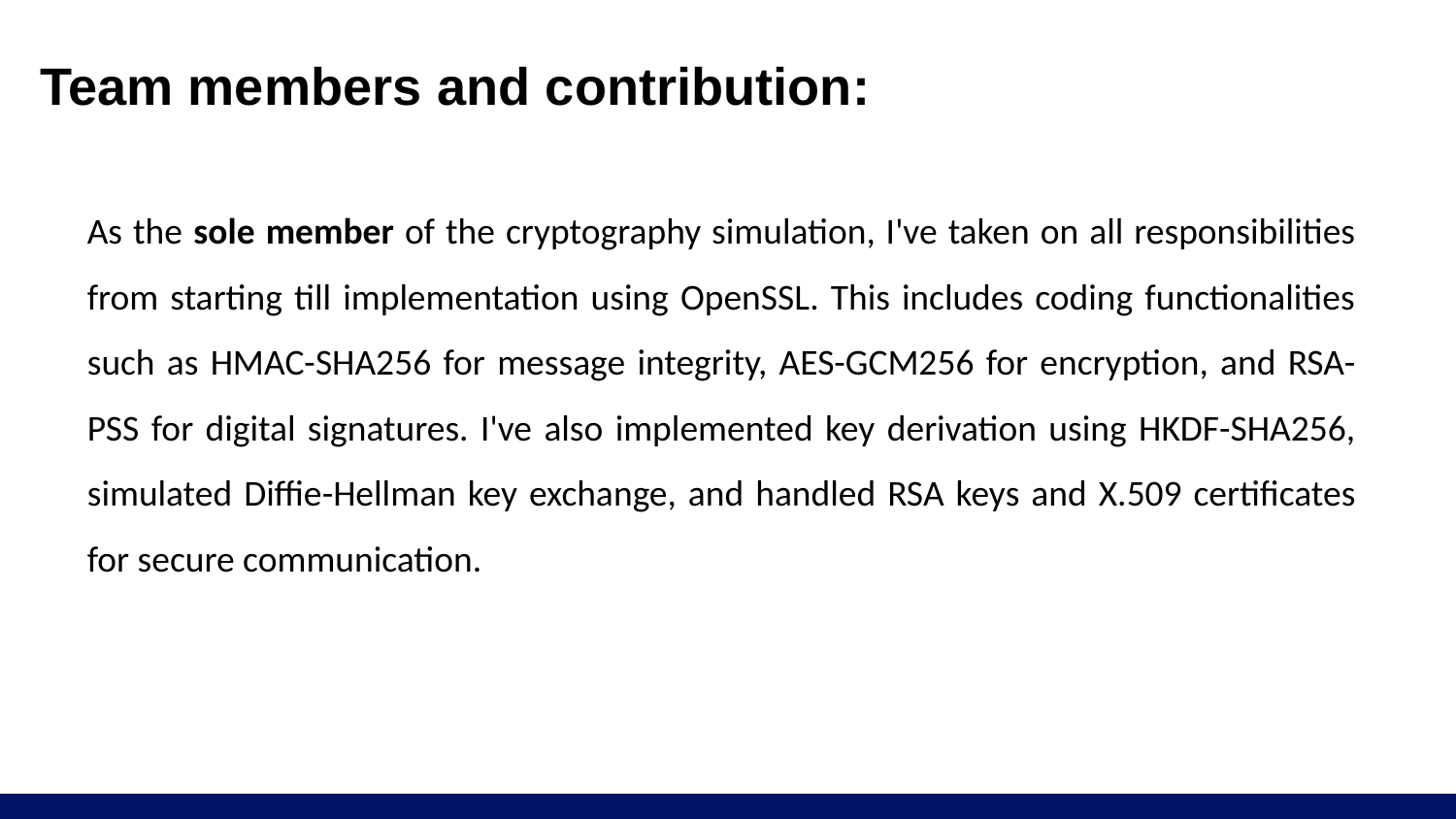

# Team members and contribution:
As the sole member of the cryptography simulation, I've taken on all responsibilities from starting till implementation using OpenSSL. This includes coding functionalities such as HMAC-SHA256 for message integrity, AES-GCM256 for encryption, and RSA-PSS for digital signatures. I've also implemented key derivation using HKDF-SHA256, simulated Diffie-Hellman key exchange, and handled RSA keys and X.509 certificates for secure communication.